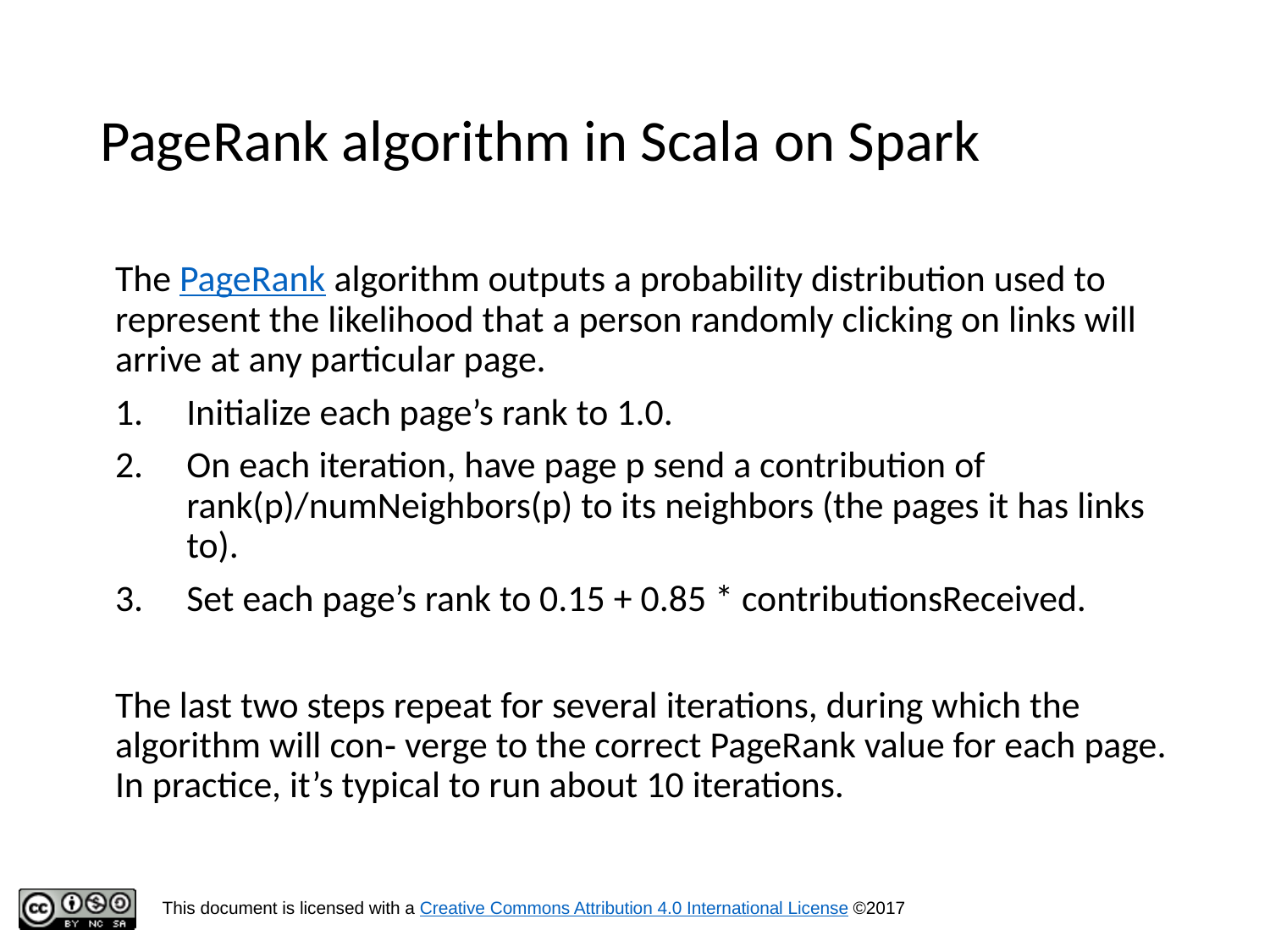

# PageRank algorithm in Scala on Spark
The PageRank algorithm outputs a probability distribution used to represent the likelihood that a person randomly clicking on links will arrive at any particular page.
Initialize each page’s rank to 1.0.
On each iteration, have page p send a contribution of rank(p)/numNeighbors(p) to its neighbors (the pages it has links to).
Set each page’s rank to 0.15 + 0.85 * contributionsReceived.

The last two steps repeat for several iterations, during which the algorithm will con‐ verge to the correct PageRank value for each page. In practice, it’s typical to run about 10 iterations.